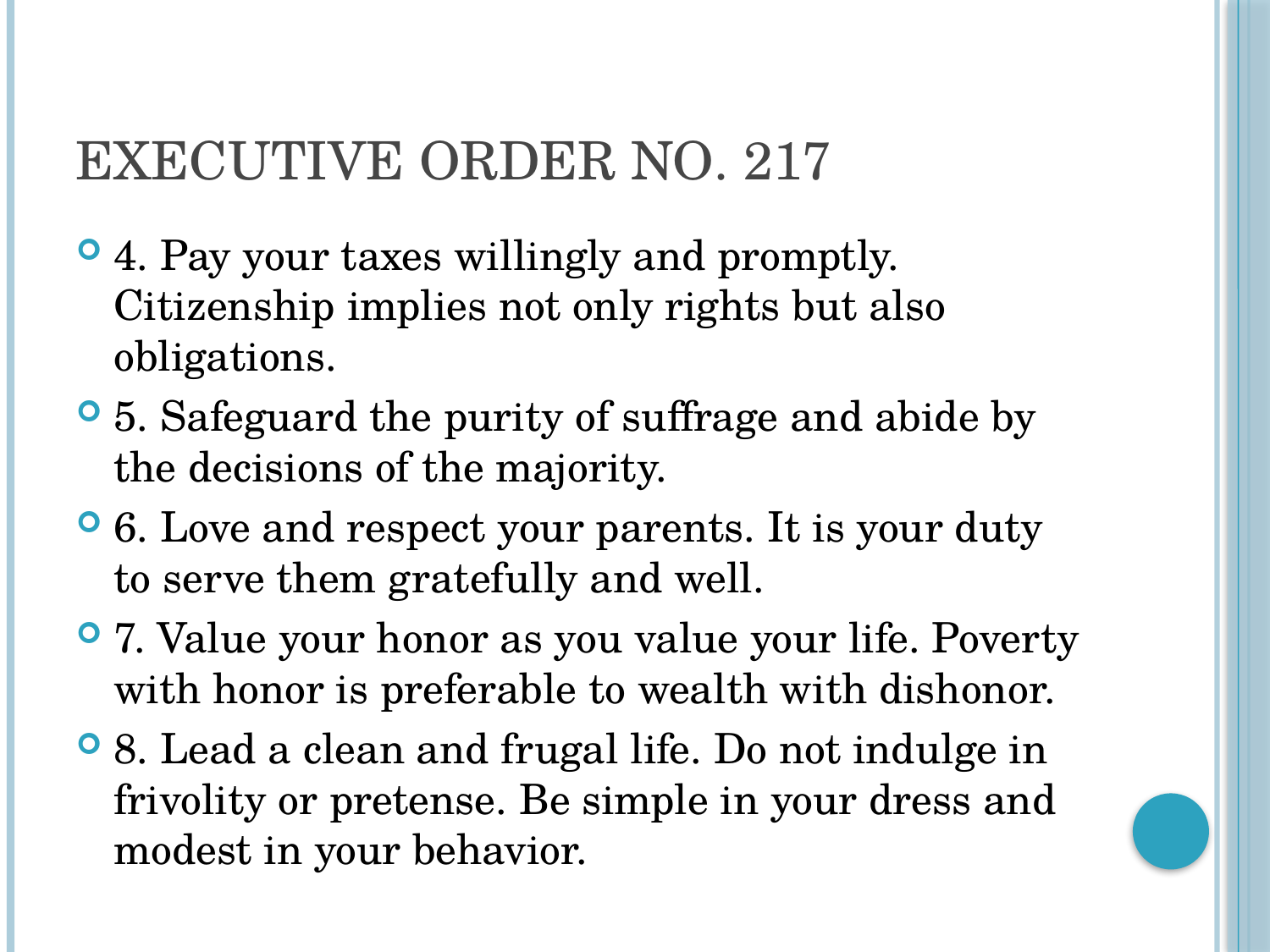

# Executive order no. 217
4. Pay your taxes willingly and promptly. Citizenship implies not only rights but also obligations.
5. Safeguard the purity of suffrage and abide by the decisions of the majority.
6. Love and respect your parents. It is your duty to serve them gratefully and well.
7. Value your honor as you value your life. Poverty with honor is preferable to wealth with dishonor.
8. Lead a clean and frugal life. Do not indulge in frivolity or pretense. Be simple in your dress and modest in your behavior.